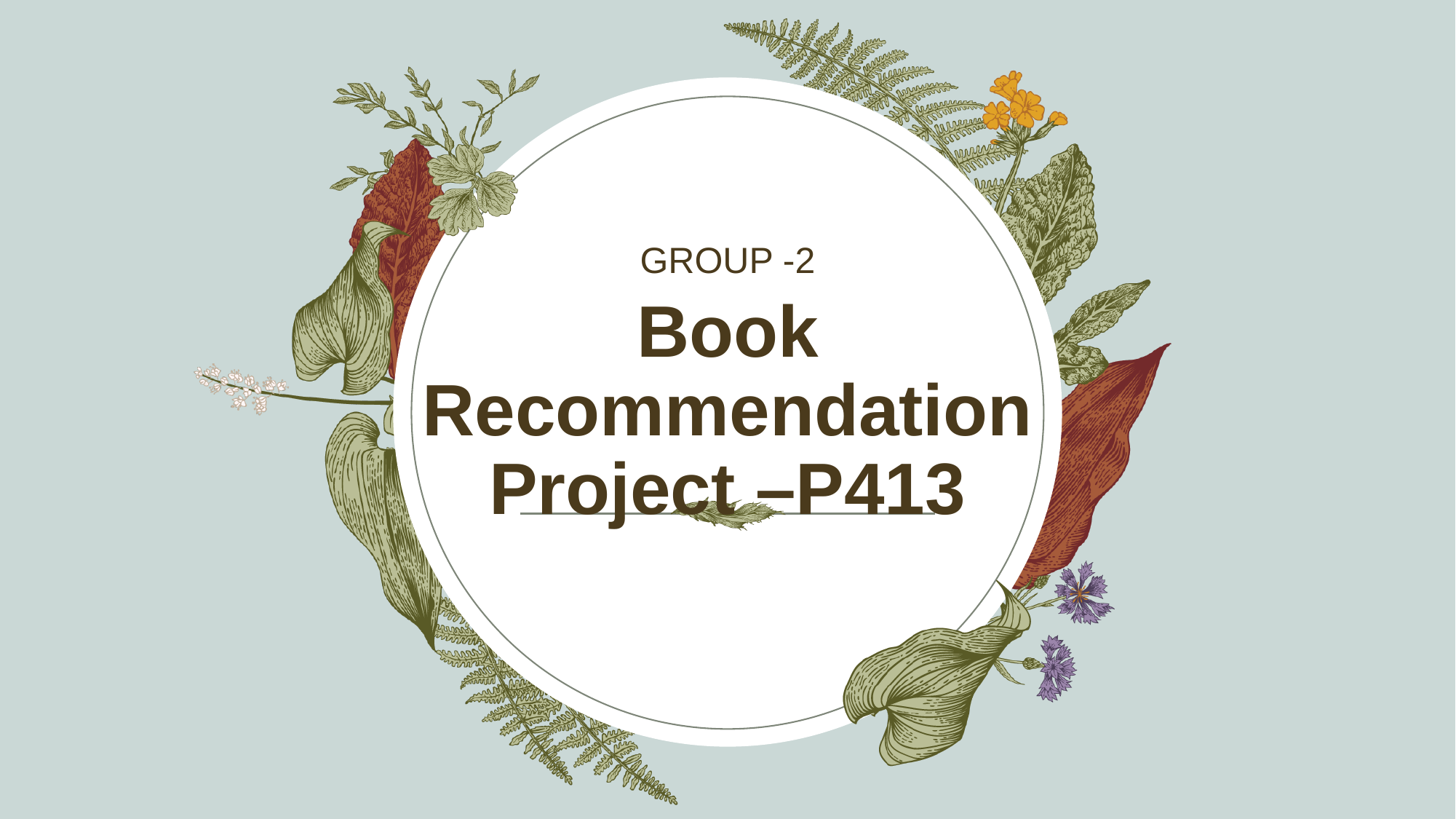

GROUP -2​
# Book Recommendation Project –P413